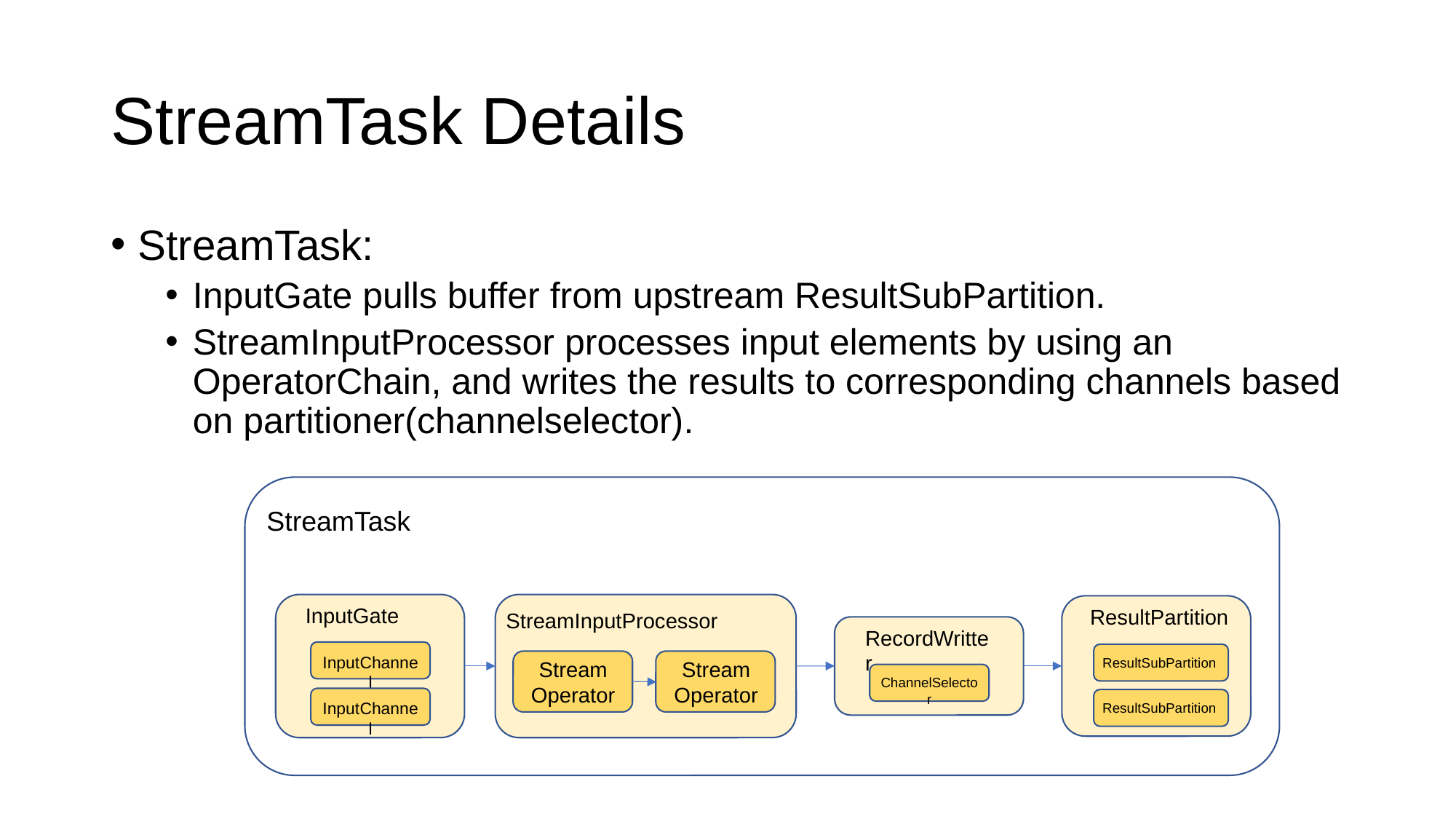

# StreamTask Details
StreamTask:
InputGate pulls buffer from upstream ResultSubPartition.
StreamInputProcessor processes input elements by using an OperatorChain, and writes the results to corresponding channels based on partitioner(channelselector).

StreamTask

InputGate
ResultPartition
StreamInputProcessor

RecordWritter

InputChannel
ResultSubPartition

Stream
Operator

Stream
Operator

ChannelSelector

InputChannel
ResultSubPartition